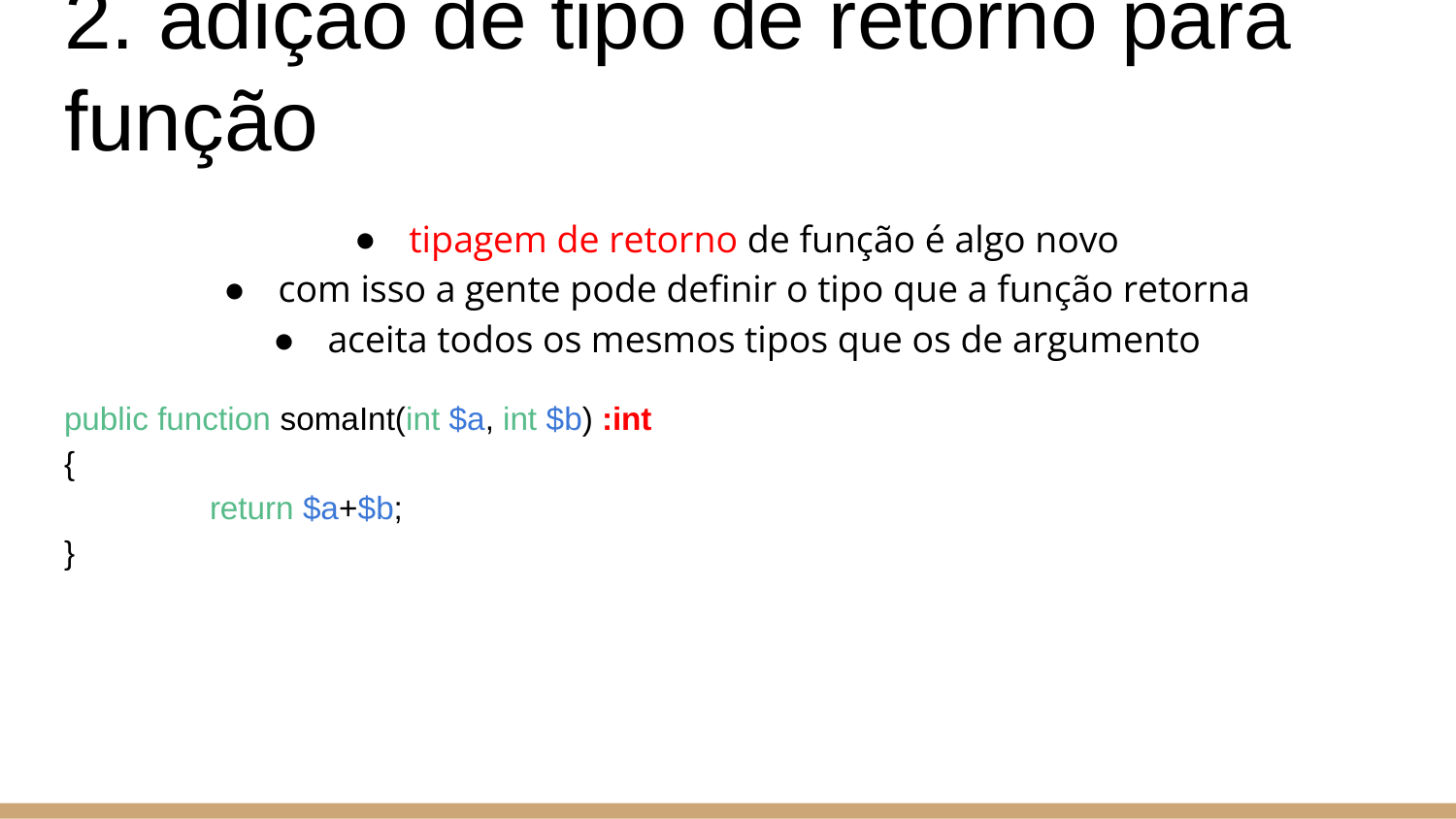

# 2. adição de tipo de retorno para função
tipagem de retorno de função é algo novo
com isso a gente pode definir o tipo que a função retorna
aceita todos os mesmos tipos que os de argumento
public function somaInt(int $a, int $b) :int
{
	return $a+$b;
}